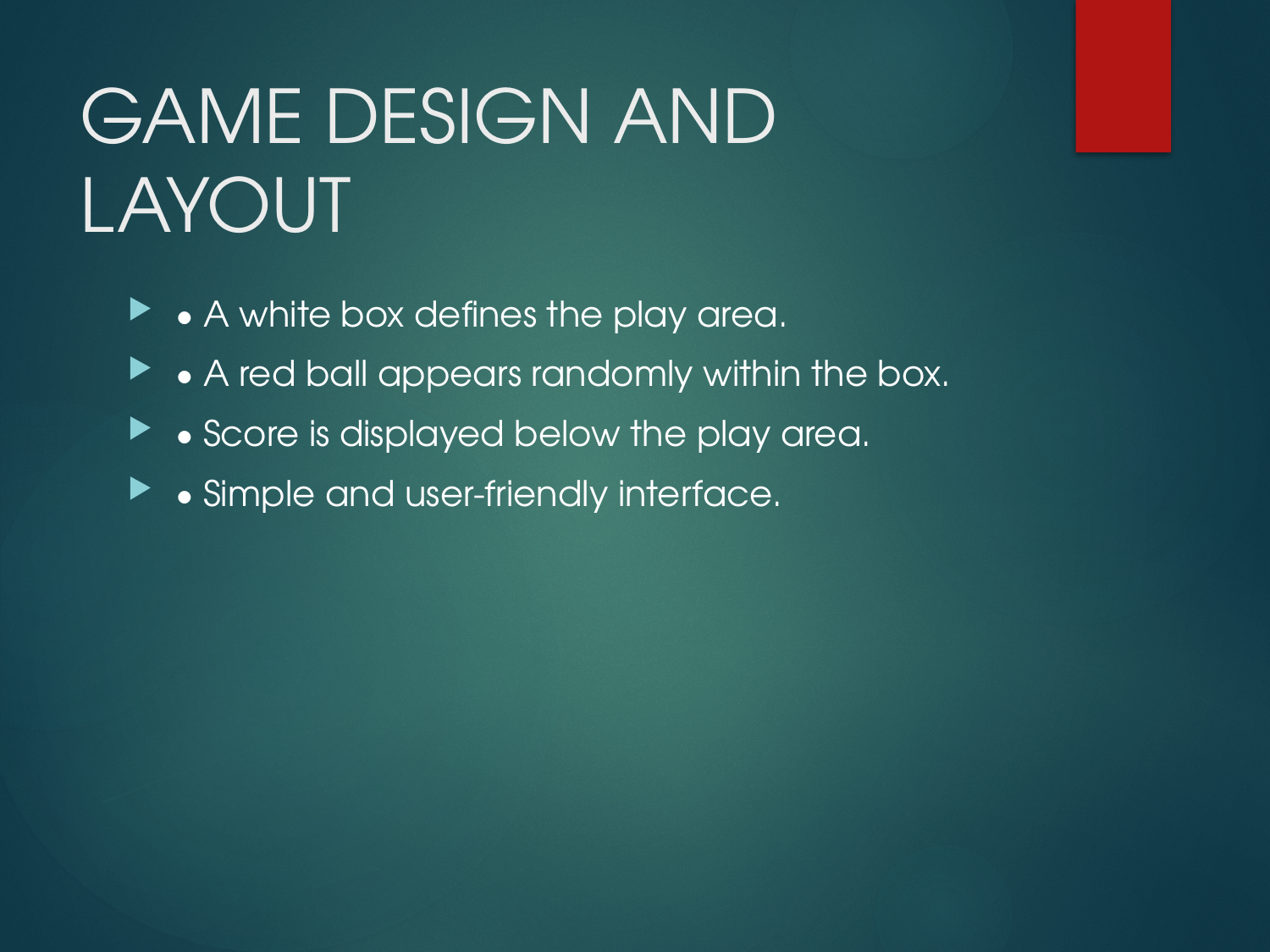

# GAME DESIGN AND LAYOUT
• A white box defines the play area.
• A red ball appears randomly within the box.
• Score is displayed below the play area.
• Simple and user-friendly interface.